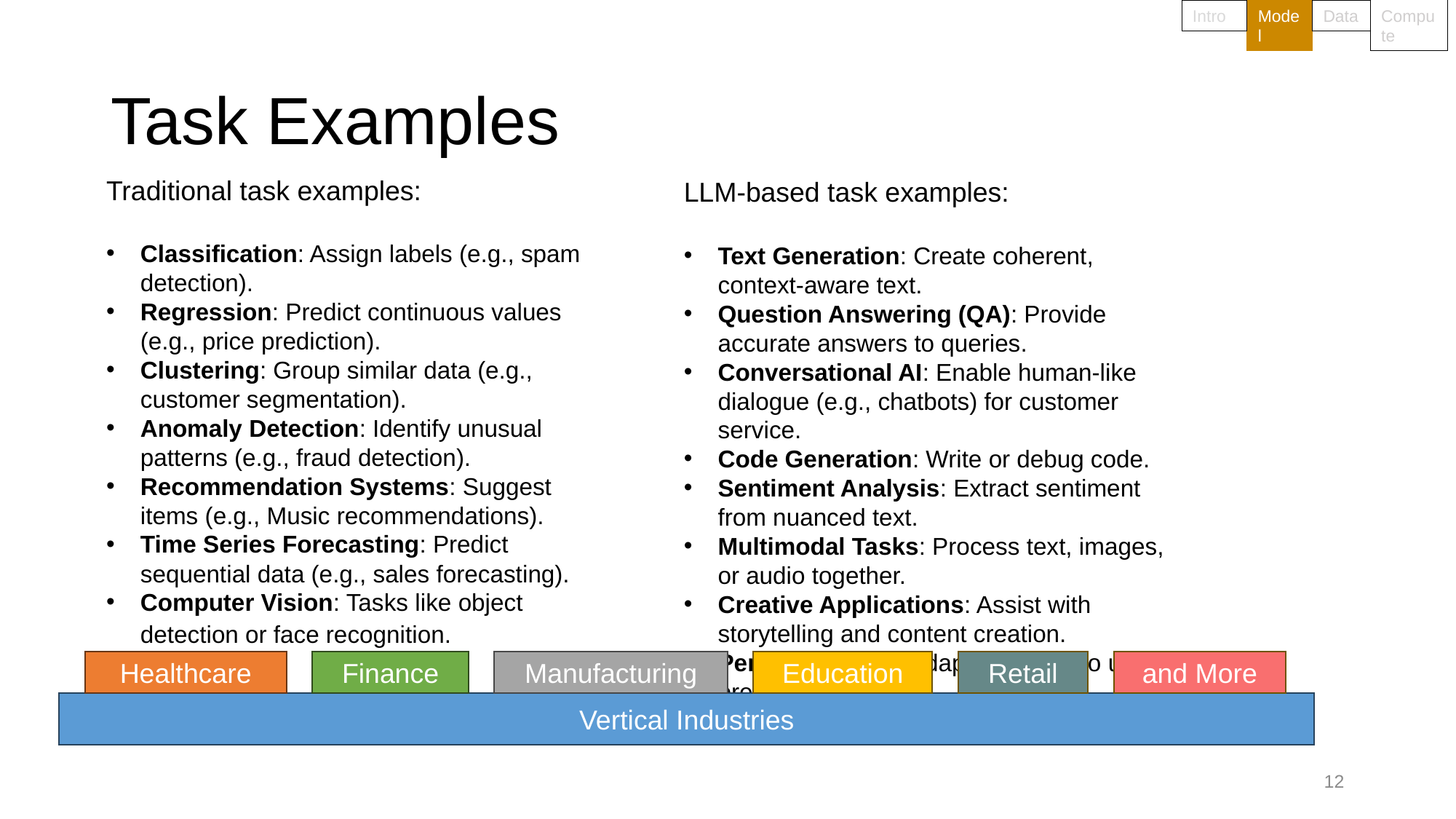

Intro
Model
Compute
Data
# Task Examples
Traditional task examples:

Classification: Assign labels (e.g., spam detection).
Regression: Predict continuous values (e.g., price prediction).
Clustering: Group similar data (e.g., customer segmentation).
Anomaly Detection: Identify unusual patterns (e.g., fraud detection).
Recommendation Systems: Suggest items (e.g., Music recommendations).
Time Series Forecasting: Predict sequential data (e.g., sales forecasting).
Computer Vision: Tasks like object detection or face recognition.
LLM-based task examples:

Text Generation: Create coherent, context-aware text.
Question Answering (QA): Provide accurate answers to queries.
Conversational AI: Enable human-like dialogue (e.g., chatbots) for customer service.
Code Generation: Write or debug code.
Sentiment Analysis: Extract sentiment from nuanced text.
Multimodal Tasks: Process text, images, or audio together.
Creative Applications: Assist with storytelling and content creation.
Personalization: Adapt solutions to user preferences.

Healthcare
Finance
Manufacturing
Education
Retail
and More
Vertical Industries
12